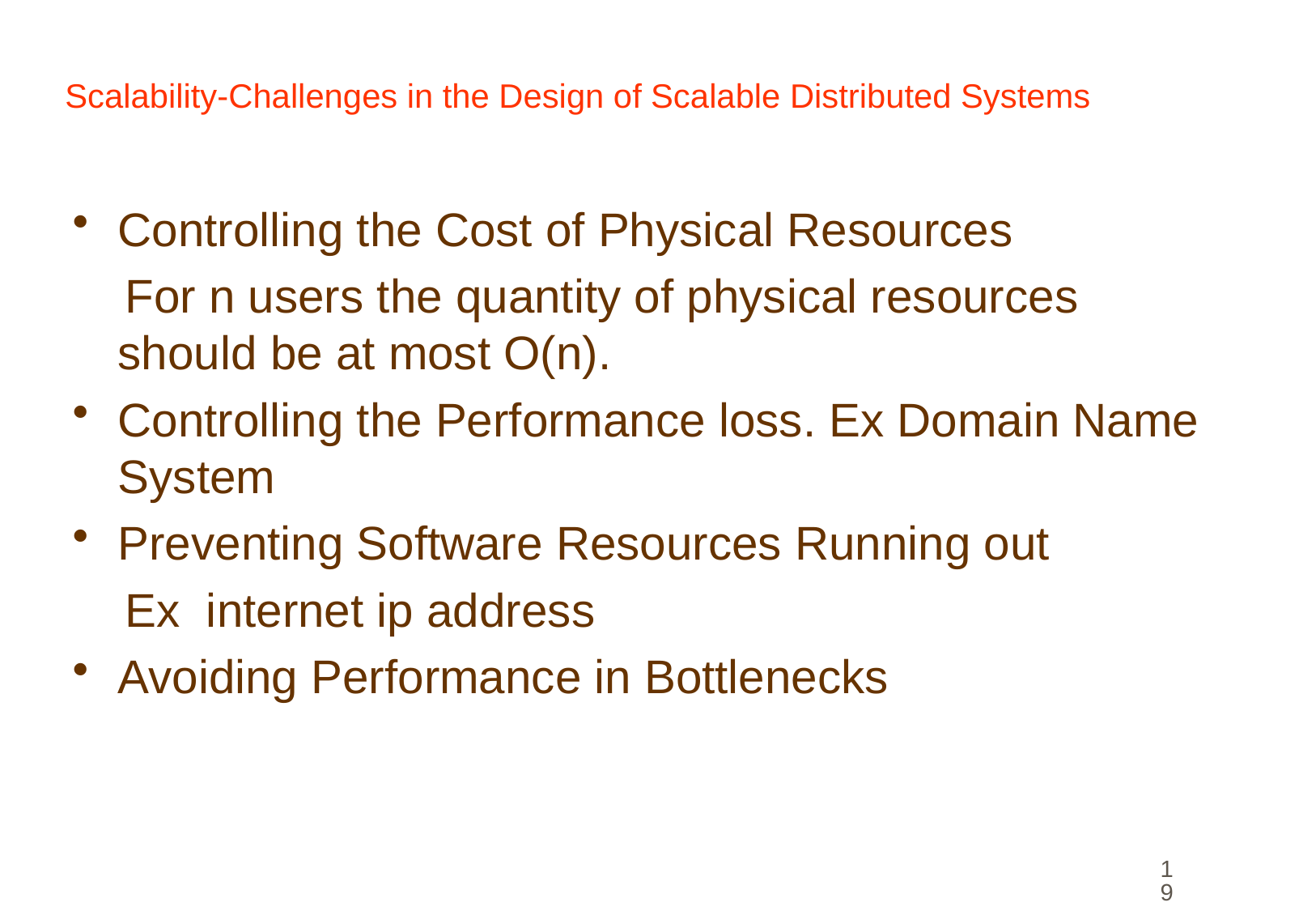

# Scalability-Challenges in the Design of Scalable Distributed Systems
Controlling the Cost of Physical Resources
    For n users the quantity of physical resources should be at most O(n).
Controlling the Performance loss. Ex Domain Name System
Preventing Software Resources Running out
    Ex  internet ip address
Avoiding Performance in Bottlenecks
19